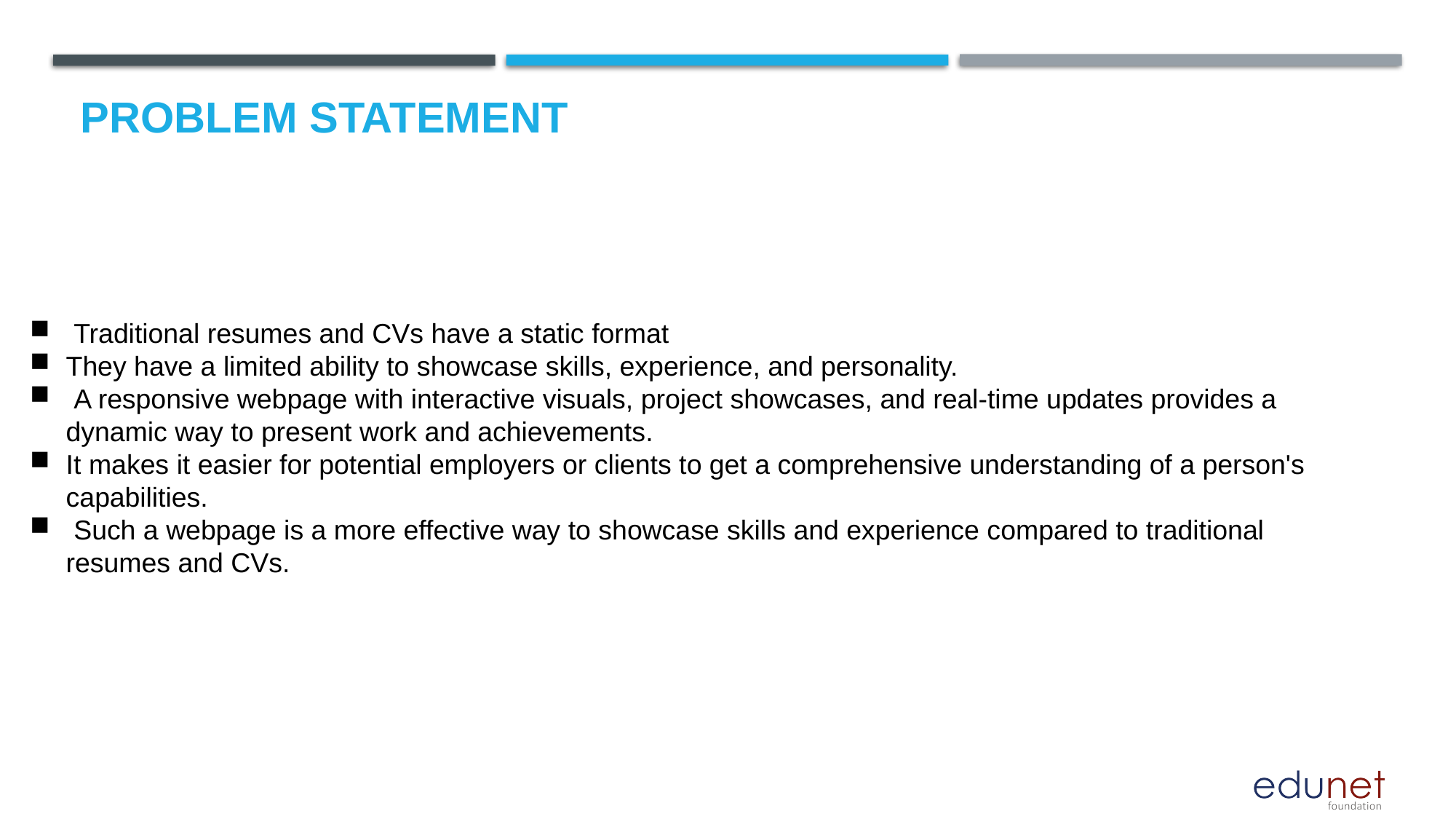

# Problem Statement
 Traditional resumes and CVs have a static format
They have a limited ability to showcase skills, experience, and personality.
 A responsive webpage with interactive visuals, project showcases, and real-time updates provides a dynamic way to present work and achievements.
It makes it easier for potential employers or clients to get a comprehensive understanding of a person's capabilities.
 Such a webpage is a more effective way to showcase skills and experience compared to traditional resumes and CVs.